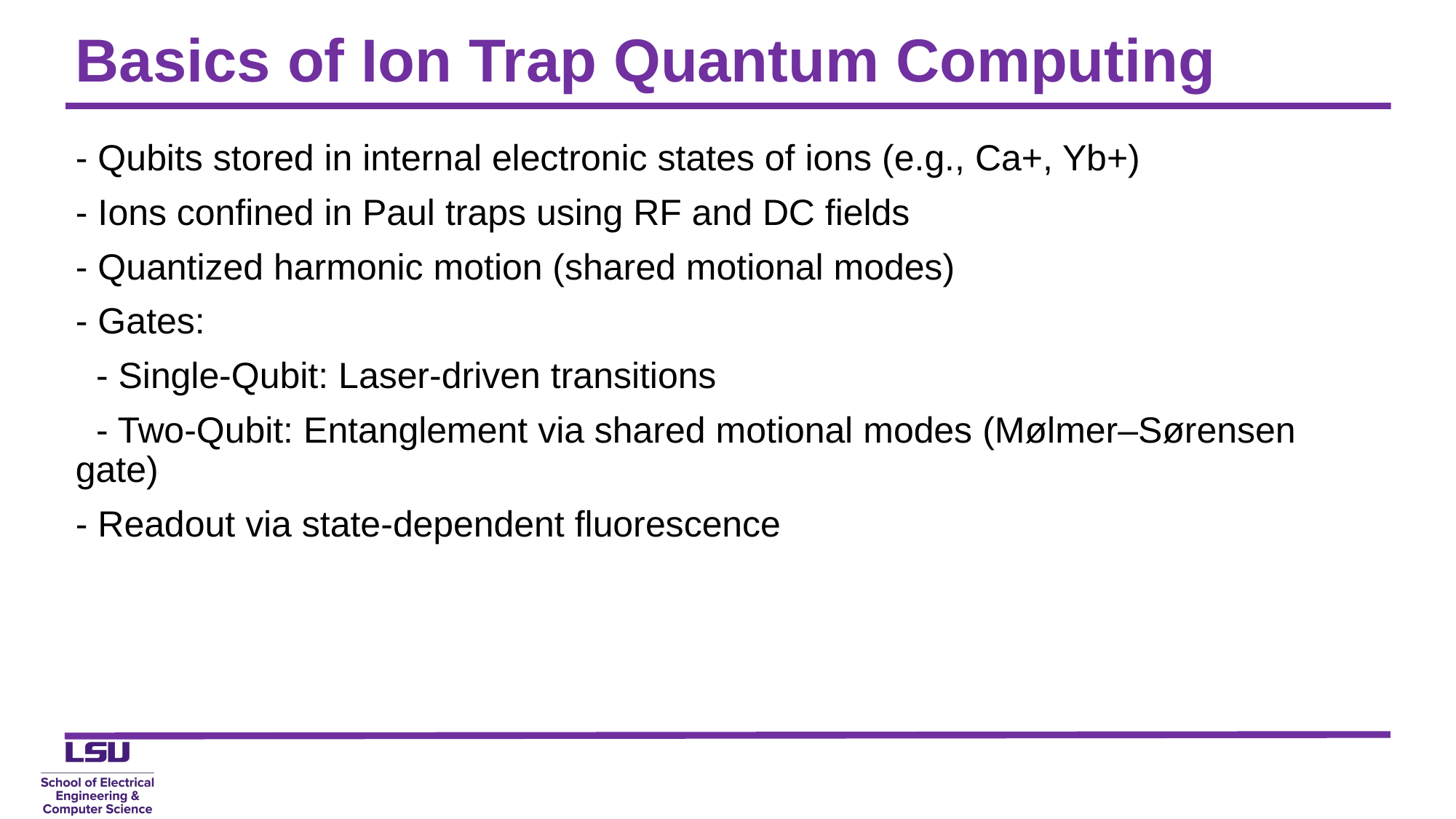

# Basics of Ion Trap Quantum Computing
- Qubits stored in internal electronic states of ions (e.g., Ca+, Yb+)
- Ions confined in Paul traps using RF and DC fields
- Quantized harmonic motion (shared motional modes)
- Gates:
  - Single-Qubit: Laser-driven transitions
  - Two-Qubit: Entanglement via shared motional modes (Mølmer–Sørensen gate)
- Readout via state-dependent fluorescence